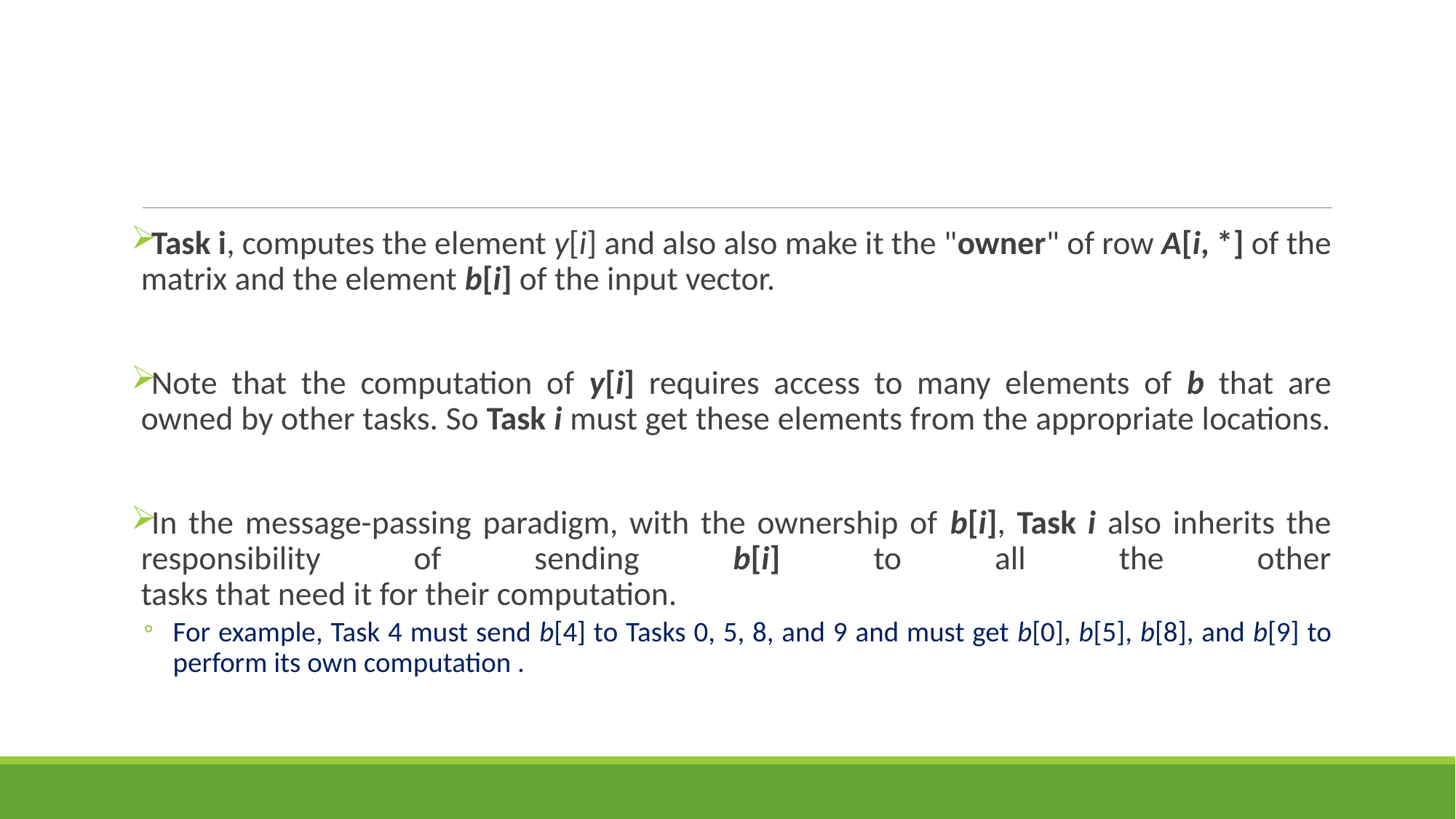

#
Task i, computes the element y[i] and also also make it the "owner" of row A[i, *] of the matrix and the element b[i] of the input vector.

Note that the computation of y[i] requires access to many elements of b that are owned by other tasks. So Task i must get these elements from the appropriate locations.

In the message-passing paradigm, with the ownership of b[i], Task i also inherits the responsibility of sending b[i] to all the other
tasks that need it for their computation.
For example, Task 4 must send b[4] to Tasks 0, 5, 8, and 9 and must get b[0], b[5], b[8], and b[9] to perform its own computation .